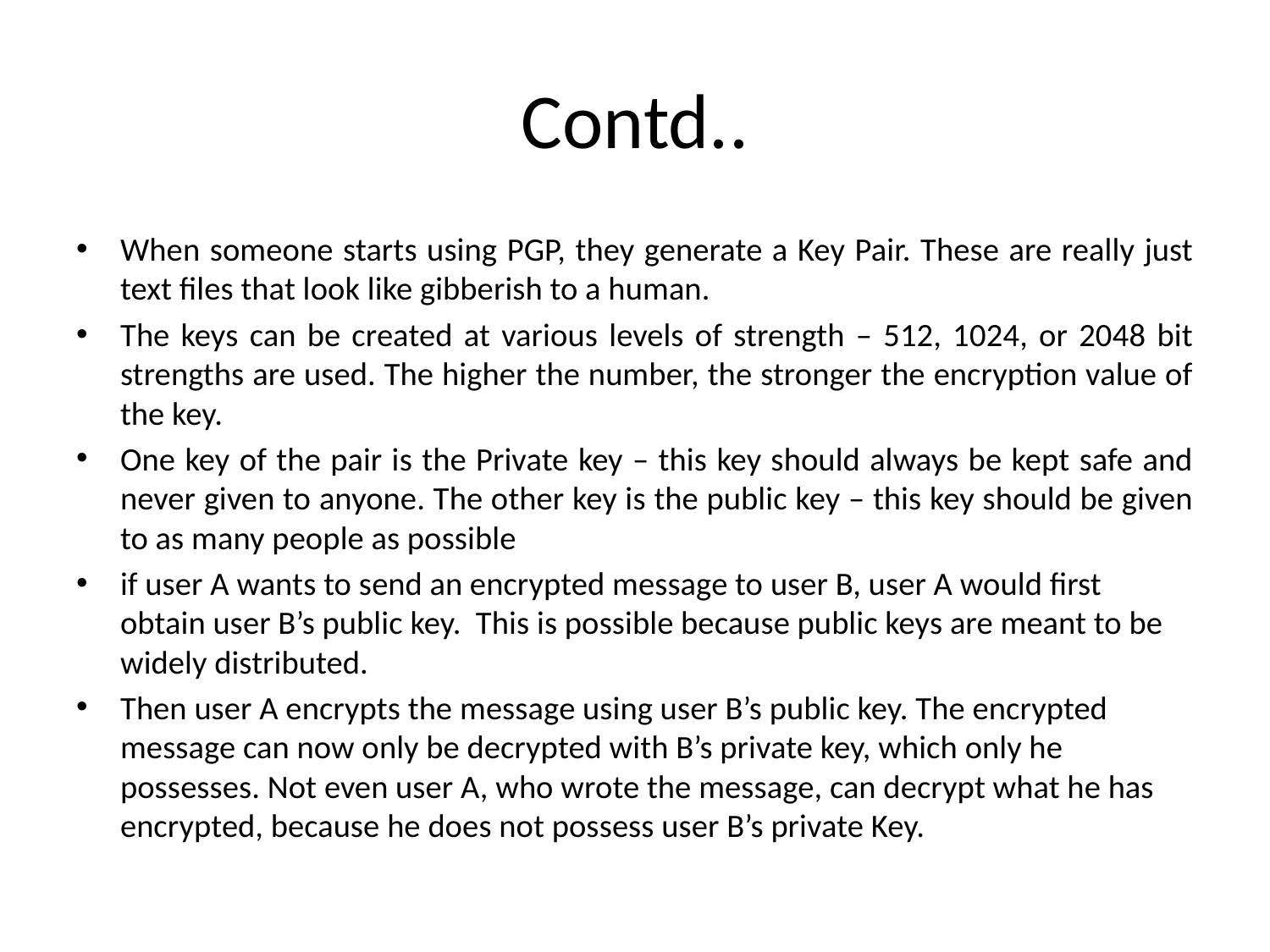

# Contd..
When someone starts using PGP, they generate a Key Pair. These are really just text files that look like gibberish to a human.
The keys can be created at various levels of strength – 512, 1024, or 2048 bit strengths are used. The higher the number, the stronger the encryption value of the key.
One key of the pair is the Private key – this key should always be kept safe and never given to anyone. The other key is the public key – this key should be given to as many people as possible
if user A wants to send an encrypted message to user B, user A would first obtain user B’s public key.  This is possible because public keys are meant to be widely distributed.
Then user A encrypts the message using user B’s public key. The encrypted message can now only be decrypted with B’s private key, which only he possesses. Not even user A, who wrote the message, can decrypt what he has encrypted, because he does not possess user B’s private Key.